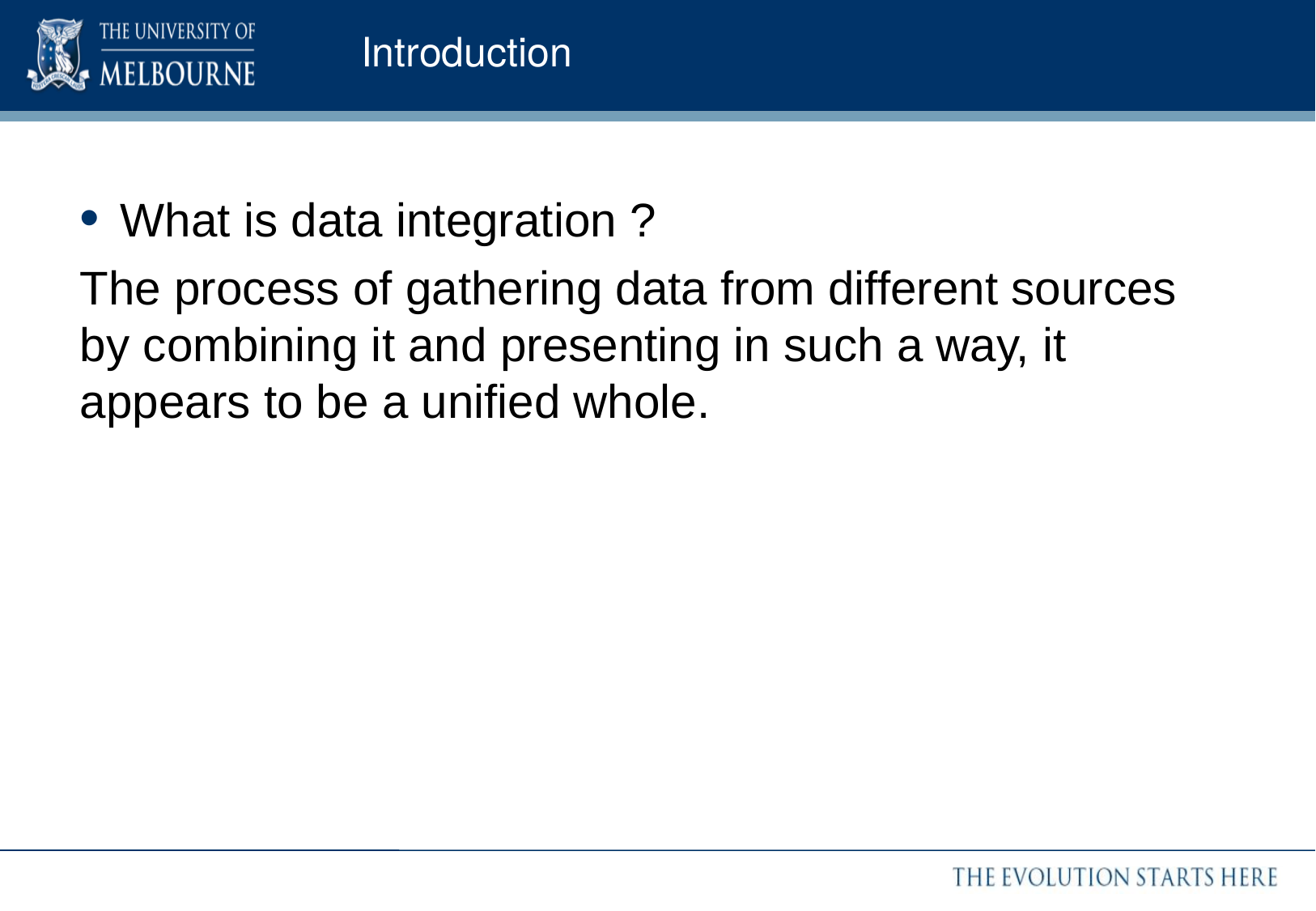

# Introduction
What is data integration ?
The process of gathering data from different sources by combining it and presenting in such a way, it appears to be a unified whole.